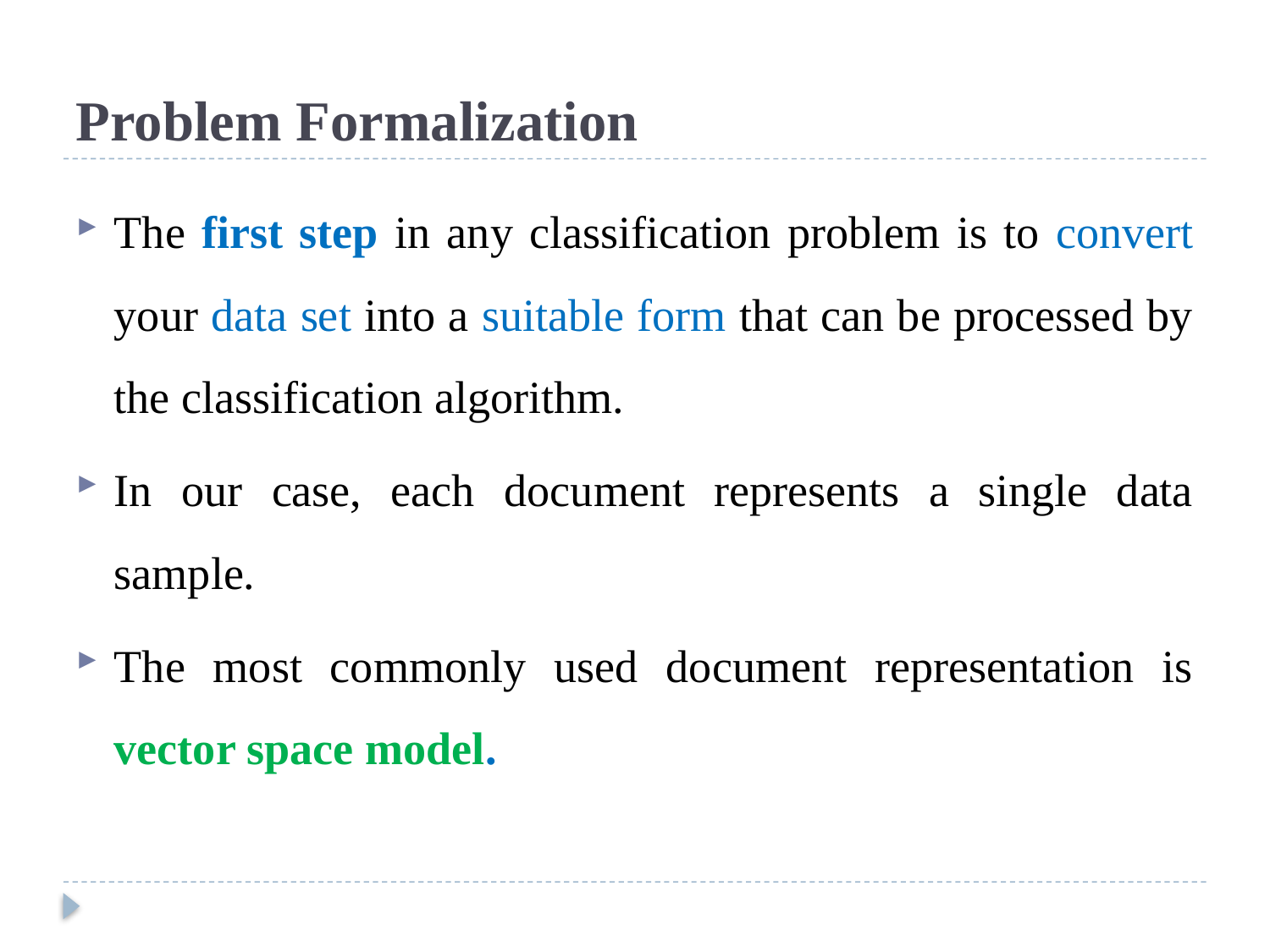

# Problem Formalization
The first step in any classification problem is to convert your data set into a suitable form that can be processed by the classification algorithm.
In our case, each document represents a single data sample.
The most commonly used document representation is vector space model.